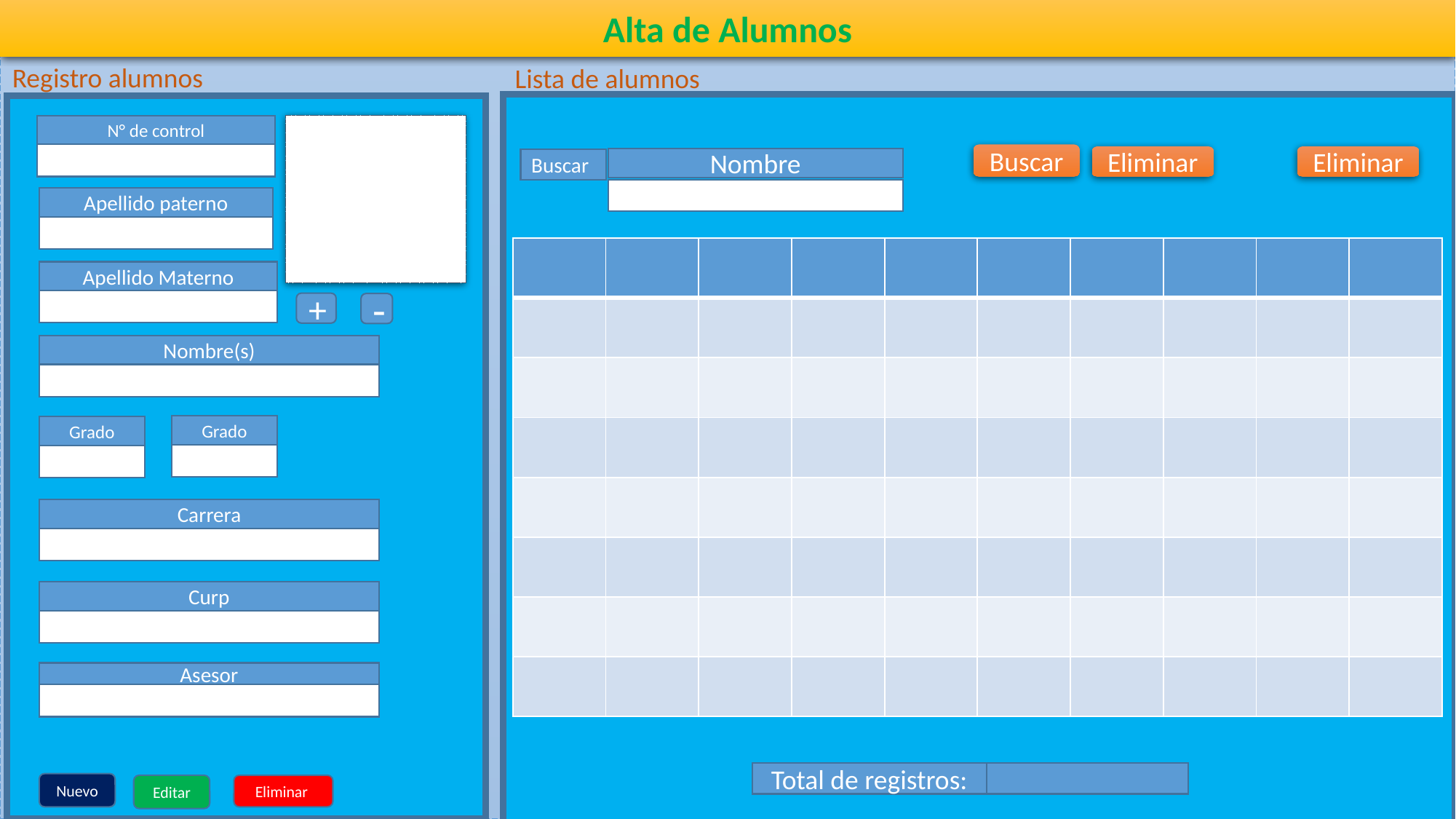

Alta de Alumnos
Registro alumnos
Lista de alumnos

N° de control

Buscar
Eliminar
Eliminar
Nombre
Buscar

Apellido paterno

|  |  |  |  |  |  |  |  |  |  |
| --- | --- | --- | --- | --- | --- | --- | --- | --- | --- |
|  |  |  |  |  |  |  |  |  |  |
|  |  |  |  |  |  |  |  |  |  |
|  |  |  |  |  |  |  |  |  |  |
|  |  |  |  |  |  |  |  |  |  |
|  |  |  |  |  |  |  |  |  |  |
|  |  |  |  |  |  |  |  |  |  |
|  |  |  |  |  |  |  |  |  |  |
Apellido Materno

+
-
Nombre(s)

Grado

Grado

Carrera

Curp

Asesor

Total de registros:

Nuevo
Editar
Eliminar